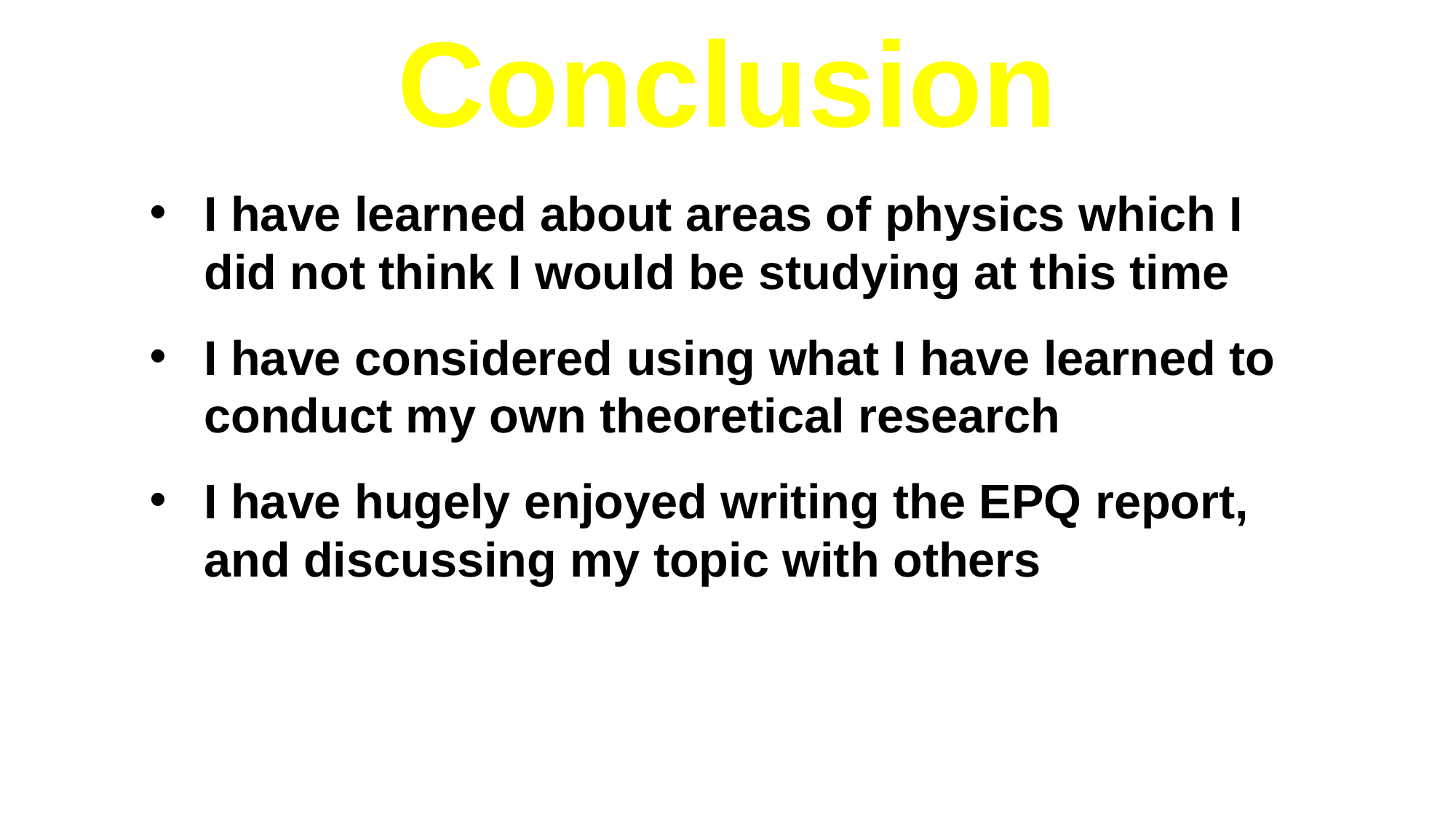

Conclusion
I have learned about areas of physics which I did not think I would be studying at this time
I have considered using what I have learned to conduct my own theoretical research
I have hugely enjoyed writing the EPQ report, and discussing my topic with others